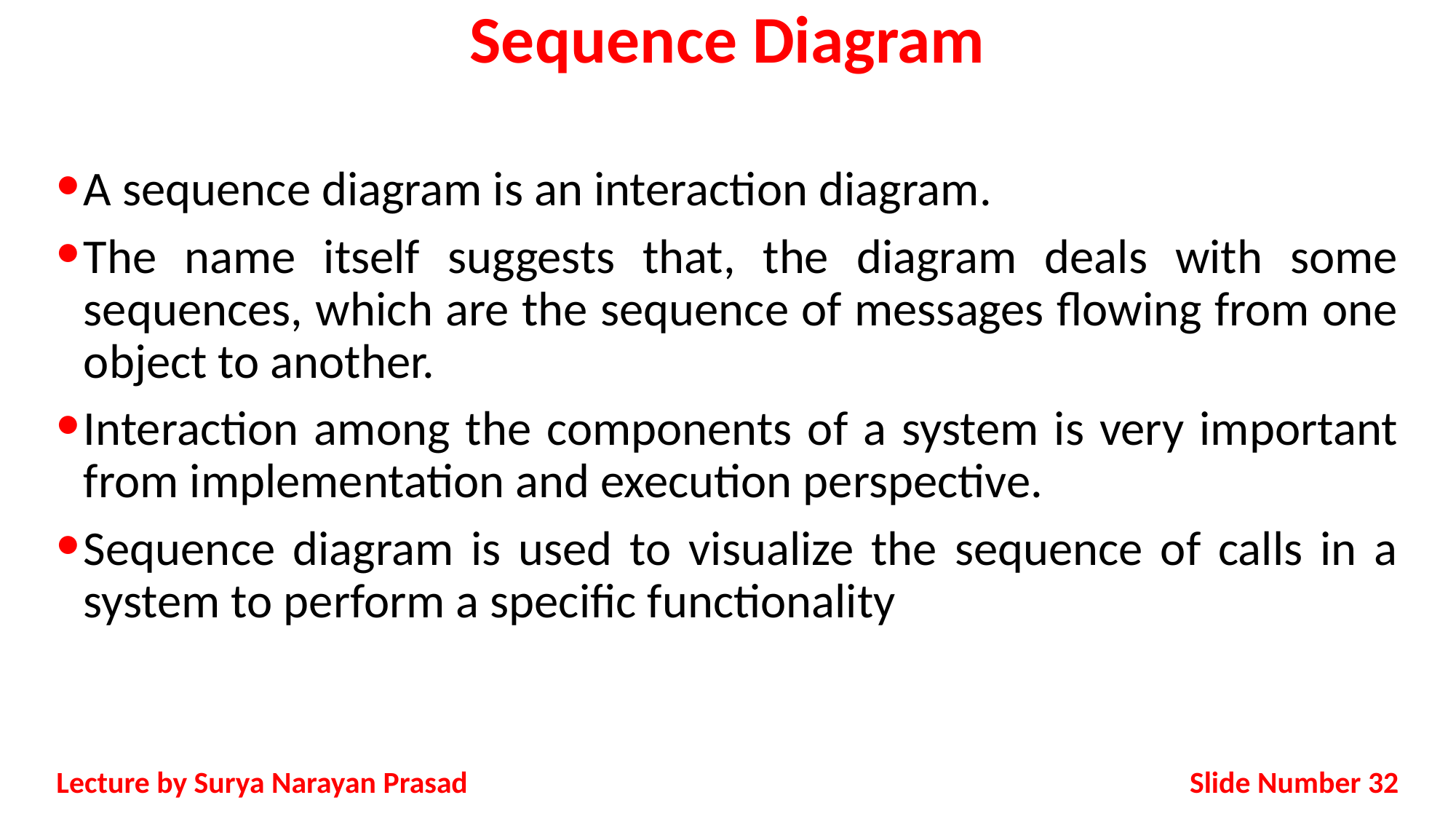

# Sequence Diagram
A sequence diagram is an interaction diagram.
The name itself suggests that, the diagram deals with some sequences, which are the sequence of messages flowing from one object to another.
Interaction among the components of a system is very important from implementation and execution perspective.
Sequence diagram is used to visualize the sequence of calls in a system to perform a specific functionality
Slide Number 32
Lecture by Surya Narayan Prasad